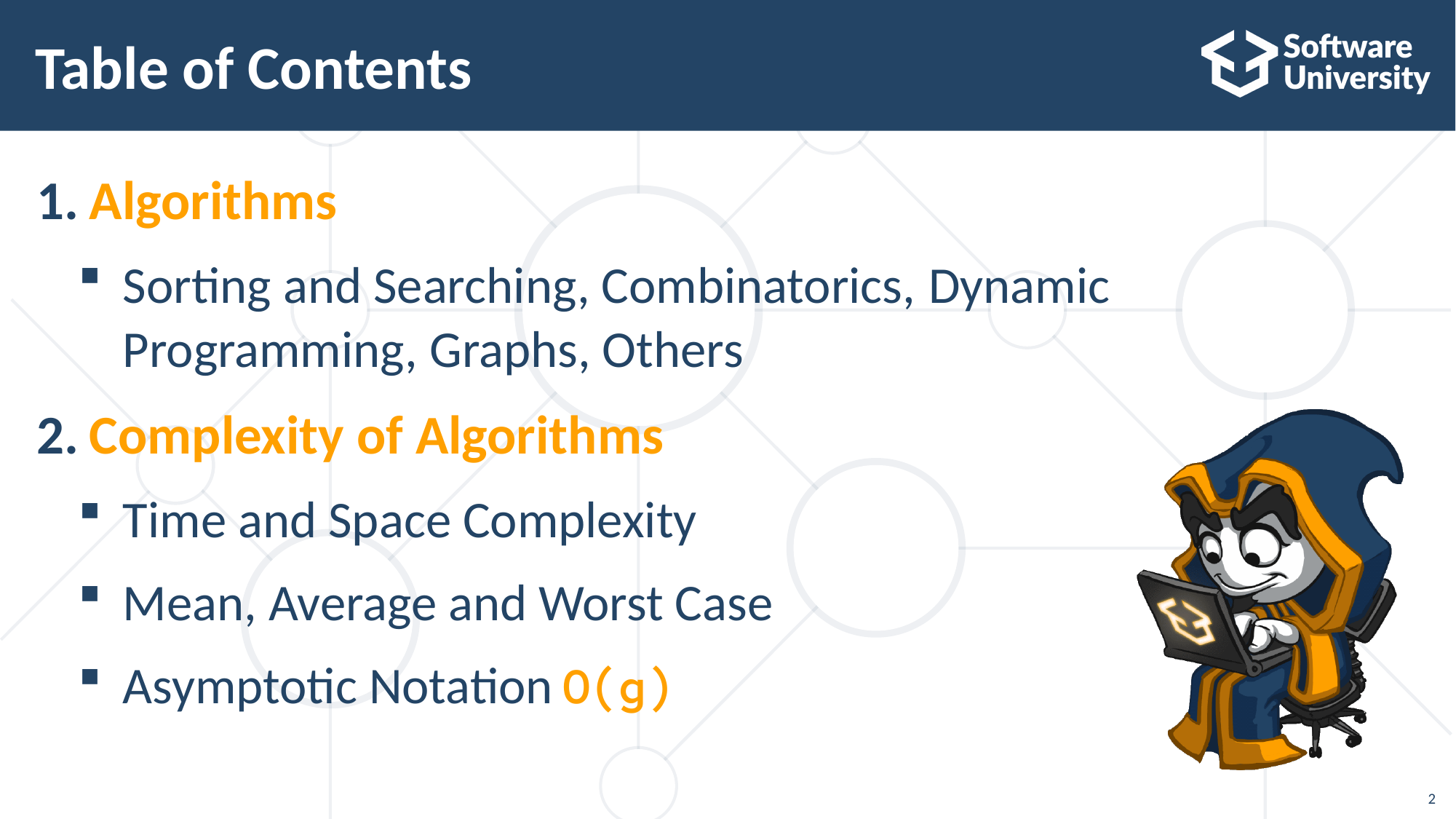

# Table of Contents
Algorithms
Sorting and Searching, Combinatorics, Dynamic Programming, Graphs, Others
Complexity of Algorithms
Time and Space Complexity
Mean, Average and Worst Case
Asymptotic Notation O(g)
2